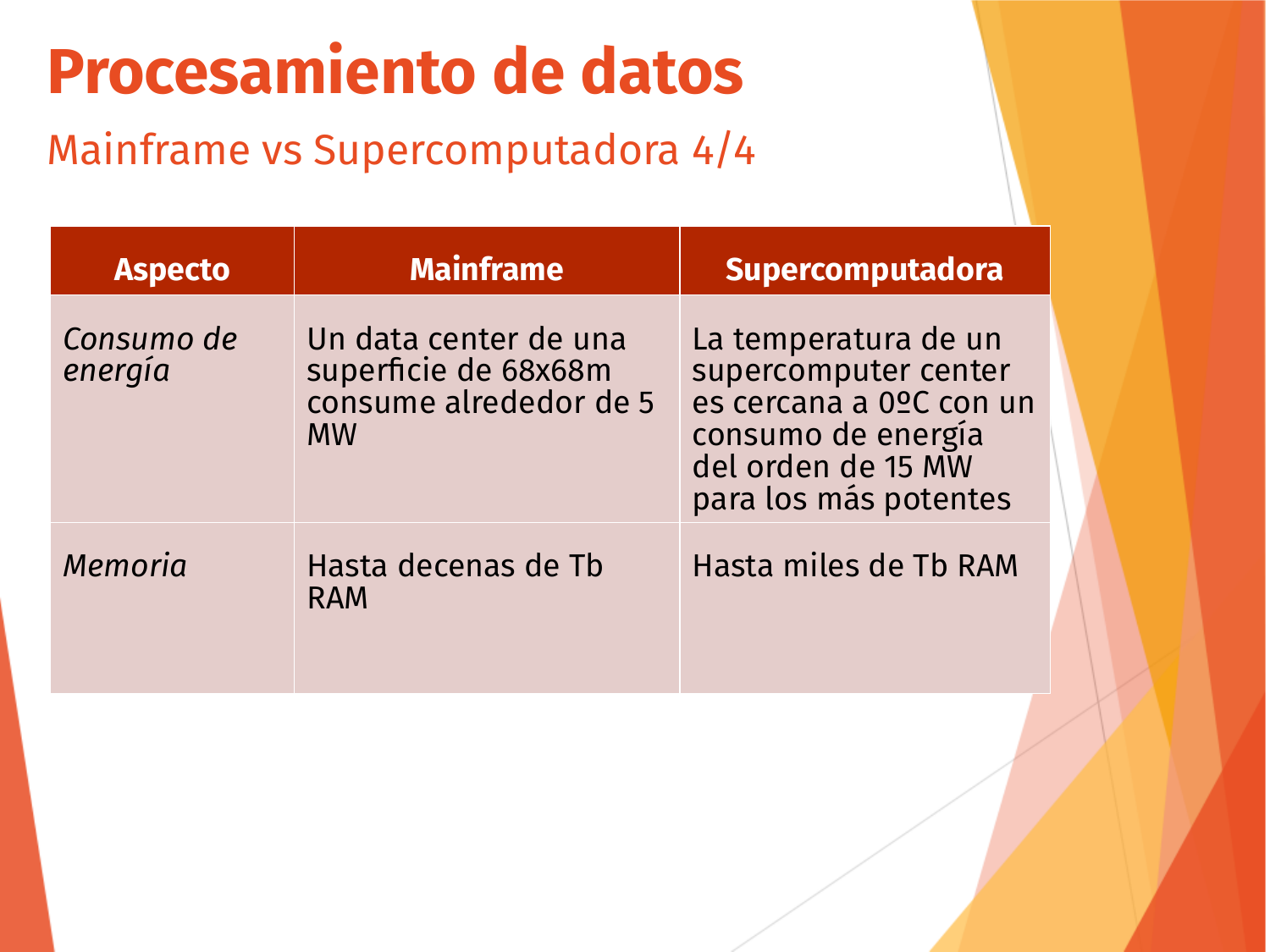

Procesamiento de datos
Mainframe vs Supercomputadora 4/4
| Aspecto | Mainframe | Supercomputadora |
| --- | --- | --- |
| Consumo de energía | Un data center de una superficie de 68x68m consume alrededor de 5 MW | La temperatura de un supercomputer center es cercana a 0ºC con un consumo de energía del orden de 15 MW para los más potentes |
| Memoria | Hasta decenas de Tb RAM | Hasta miles de Tb RAM |